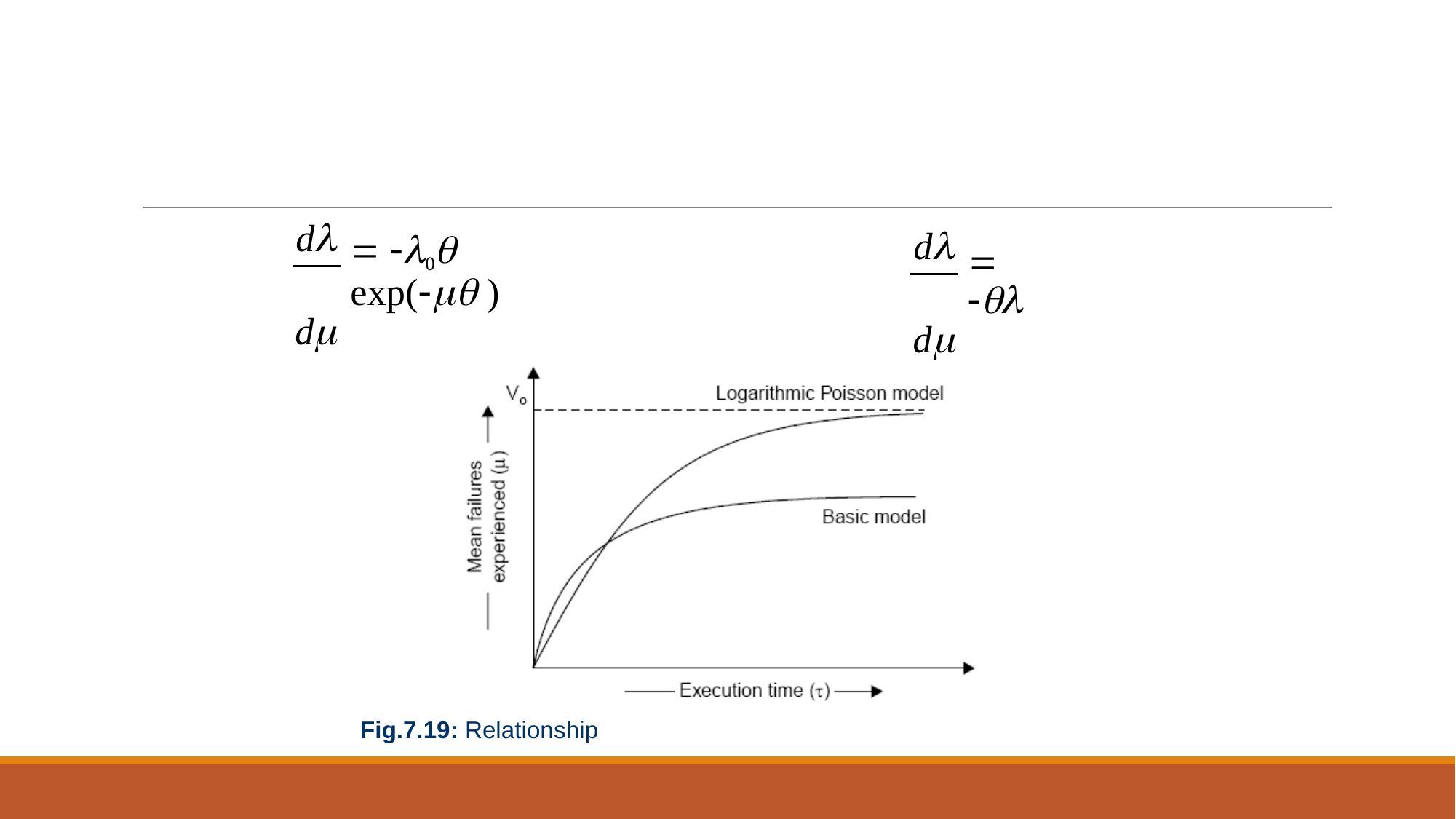

dλ
dλ
= −λ0θ exp(−μθ )
dμ
= −θλ
dμ

Fig.7.19: Relationship